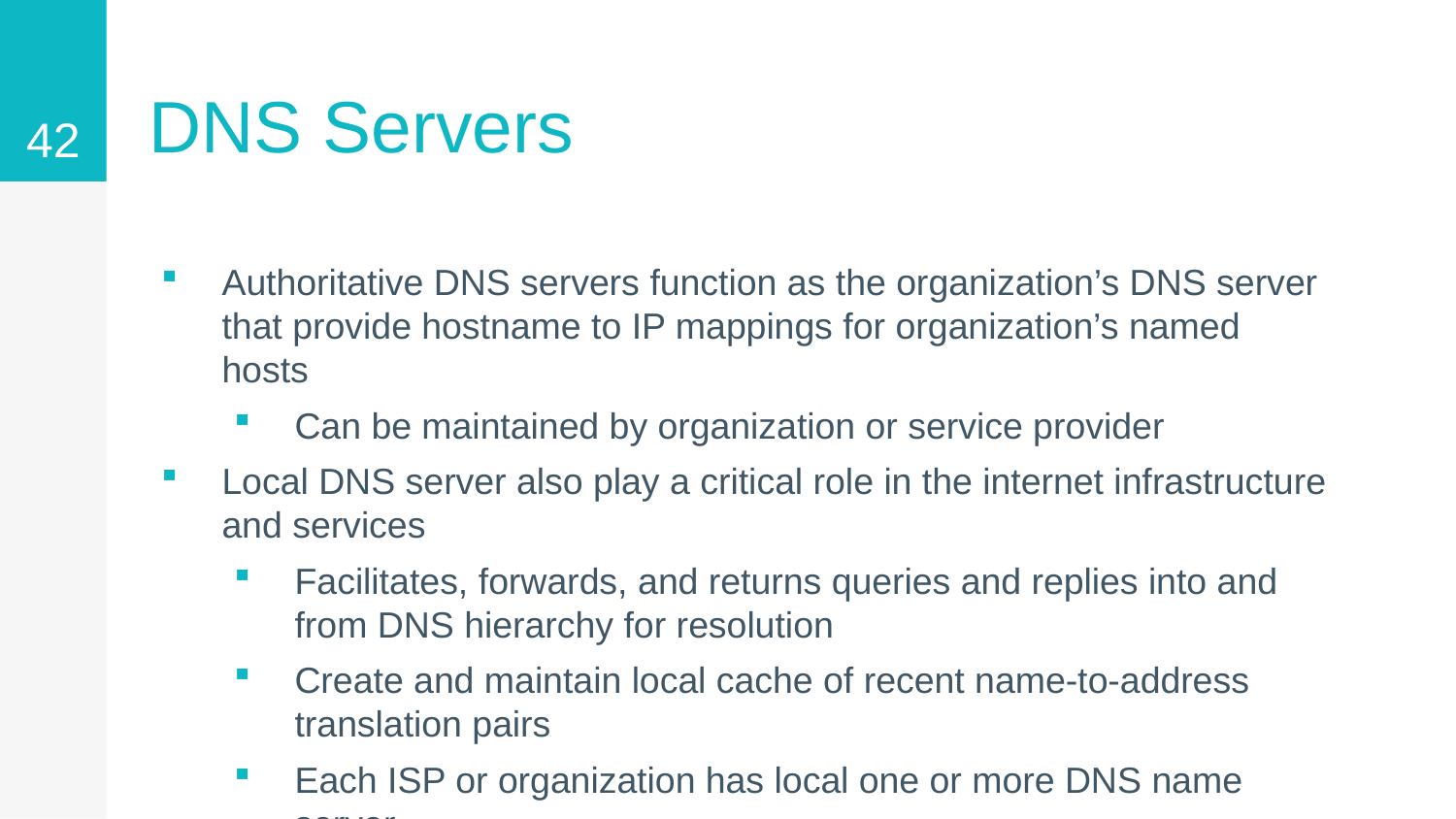

42
# DNS Servers
Authoritative DNS servers function as the organization’s DNS server that provide hostname to IP mappings for organization’s named hosts
Can be maintained by organization or service provider
Local DNS server also play a critical role in the internet infrastructure and services
Facilitates, forwards, and returns queries and replies into and from DNS hierarchy for resolution
Create and maintain local cache of recent name-to-address translation pairs
Each ISP or organization has local one or more DNS name server